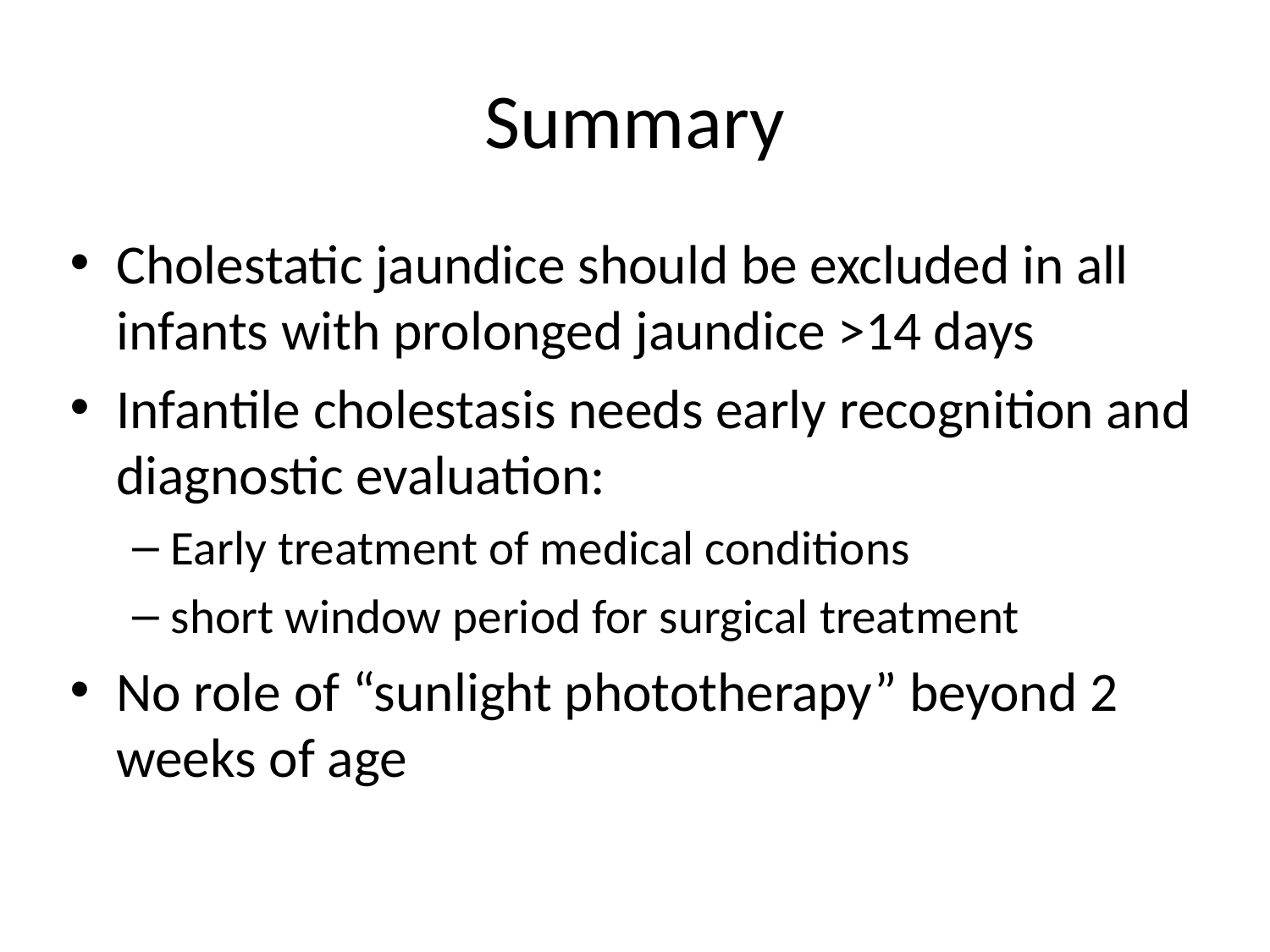

# Summary
Cholestatic jaundice should be excluded in all infants with prolonged jaundice >14 days
Infantile cholestasis needs early recognition and diagnostic evaluation:
Early treatment of medical conditions
short window period for surgical treatment
No role of “sunlight phototherapy” beyond 2 weeks of age